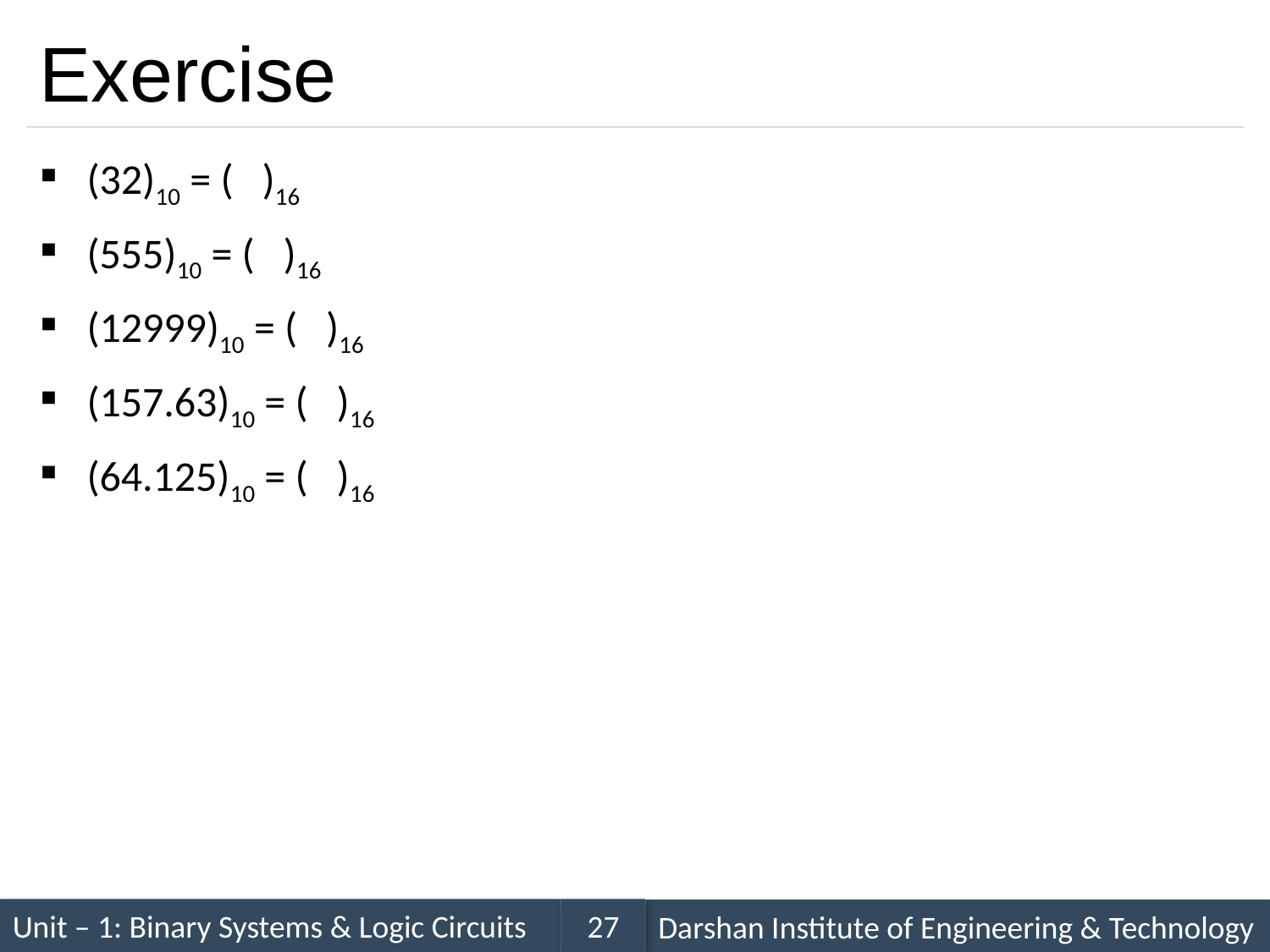

# Exercise
(32)10 = (   )16
(555)10 = (   )16
(12999)10 = (   )16
(157.63)10 = (   )16
(64.125)10 = (   )16